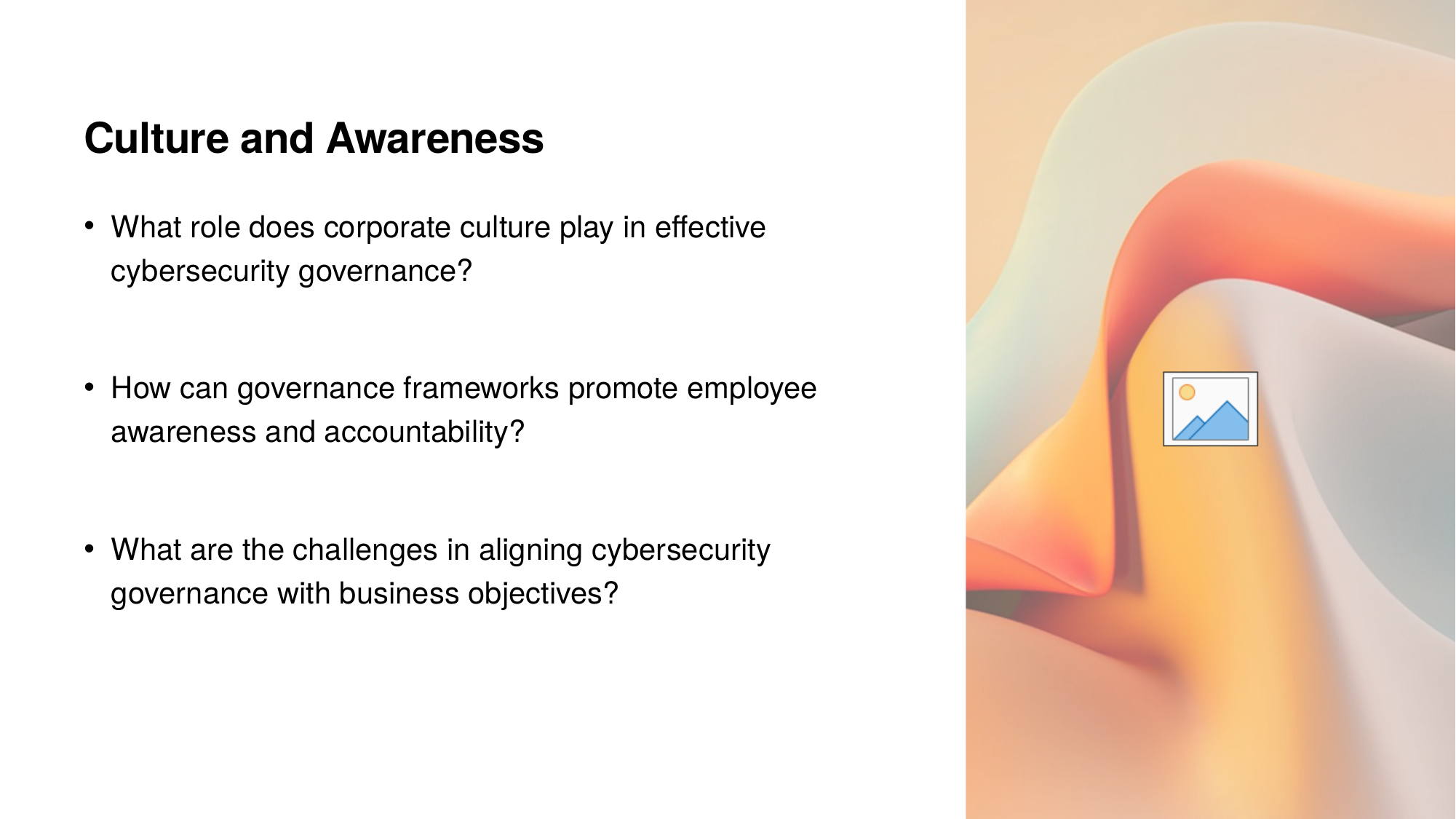

# Culture and Awareness
What role does corporate culture play in effective cybersecurity governance?

How can governance frameworks promote employee awareness and accountability?

What are the challenges in aligning cybersecurity governance with business objectives?